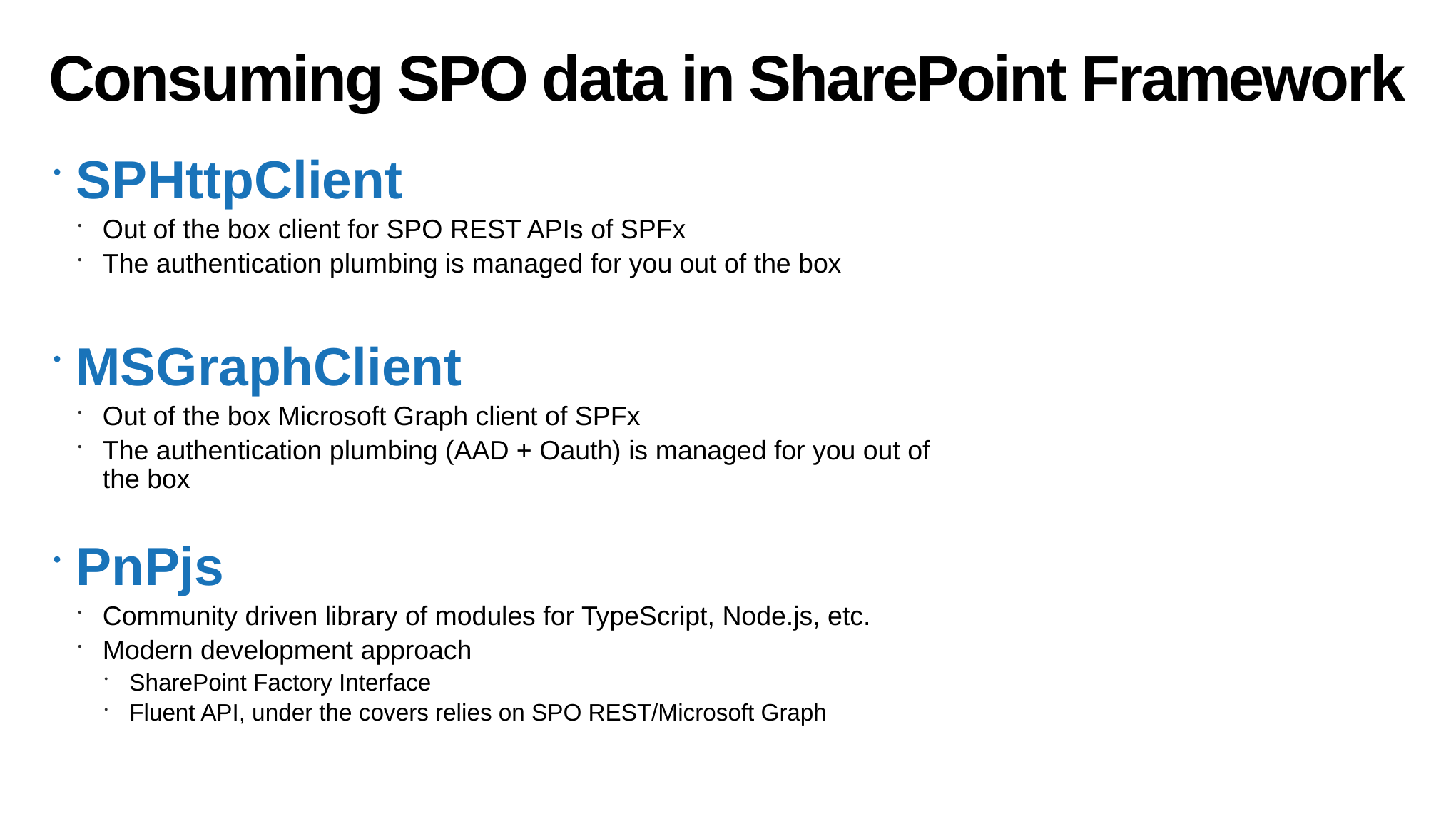

# Consuming SPO data in SharePoint Framework
SPHttpClient
Out of the box client for SPO REST APIs of SPFx
The authentication plumbing is managed for you out of the box

MSGraphClient
Out of the box Microsoft Graph client of SPFx
The authentication plumbing (AAD + Oauth) is managed for you out of the box

PnPjs
Community driven library of modules for TypeScript, Node.js, etc.
Modern development approach
SharePoint Factory Interface
Fluent API, under the covers relies on SPO REST/Microsoft Graph